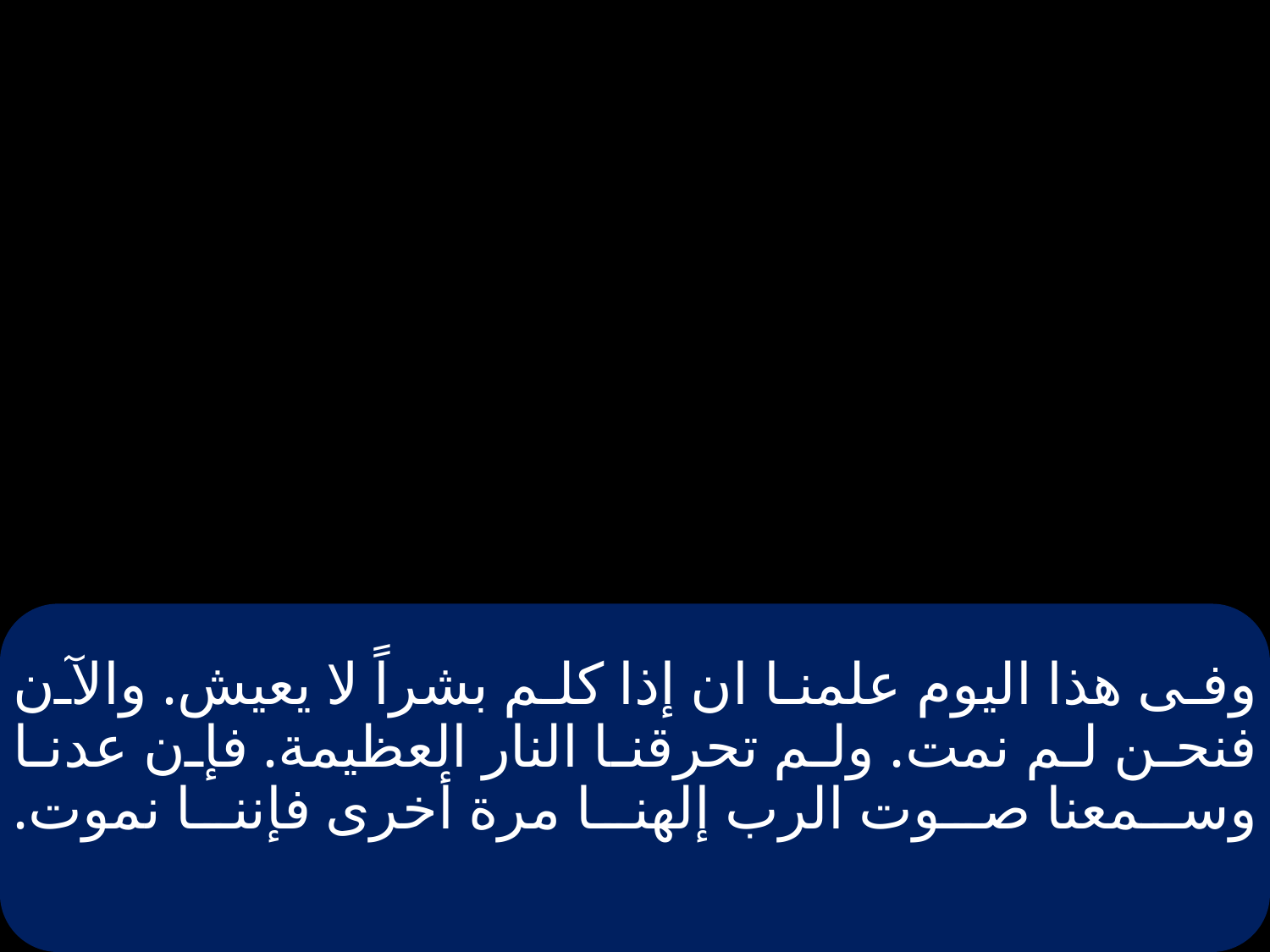

# وفى هذا اليوم علمنا ان إذا كلم بشراً لا يعيش. والآن فنحن لم نمت. ولم تحرقنا النار العظيمة. فإن عدنا وسمعنا صوت الرب إلهنا مرة أخرى فإننا نموت.